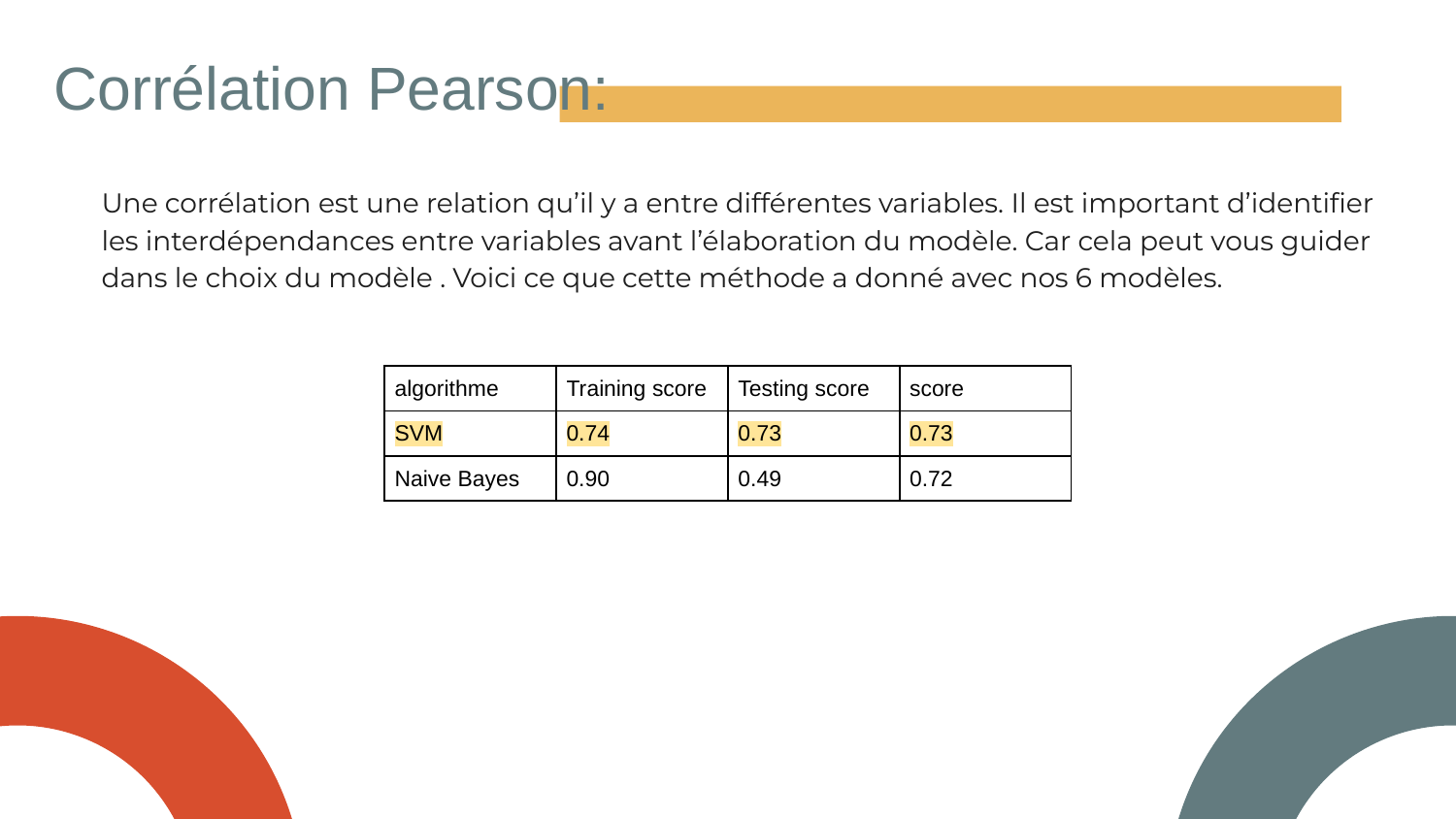

# Corrélation Pearson:
Une corrélation est une relation qu’il y a entre différentes variables. Il est important d’identifier les interdépendances entre variables avant l’élaboration du modèle. Car cela peut vous guider dans le choix du modèle . Voici ce que cette méthode a donné avec nos 6 modèles.

| algorithme | Training score | Testing score | score |
| --- | --- | --- | --- |
| SVM | 0.74 | 0.73 | 0.73 |
| Naive Bayes | 0.90 | 0.49 | 0.72 |